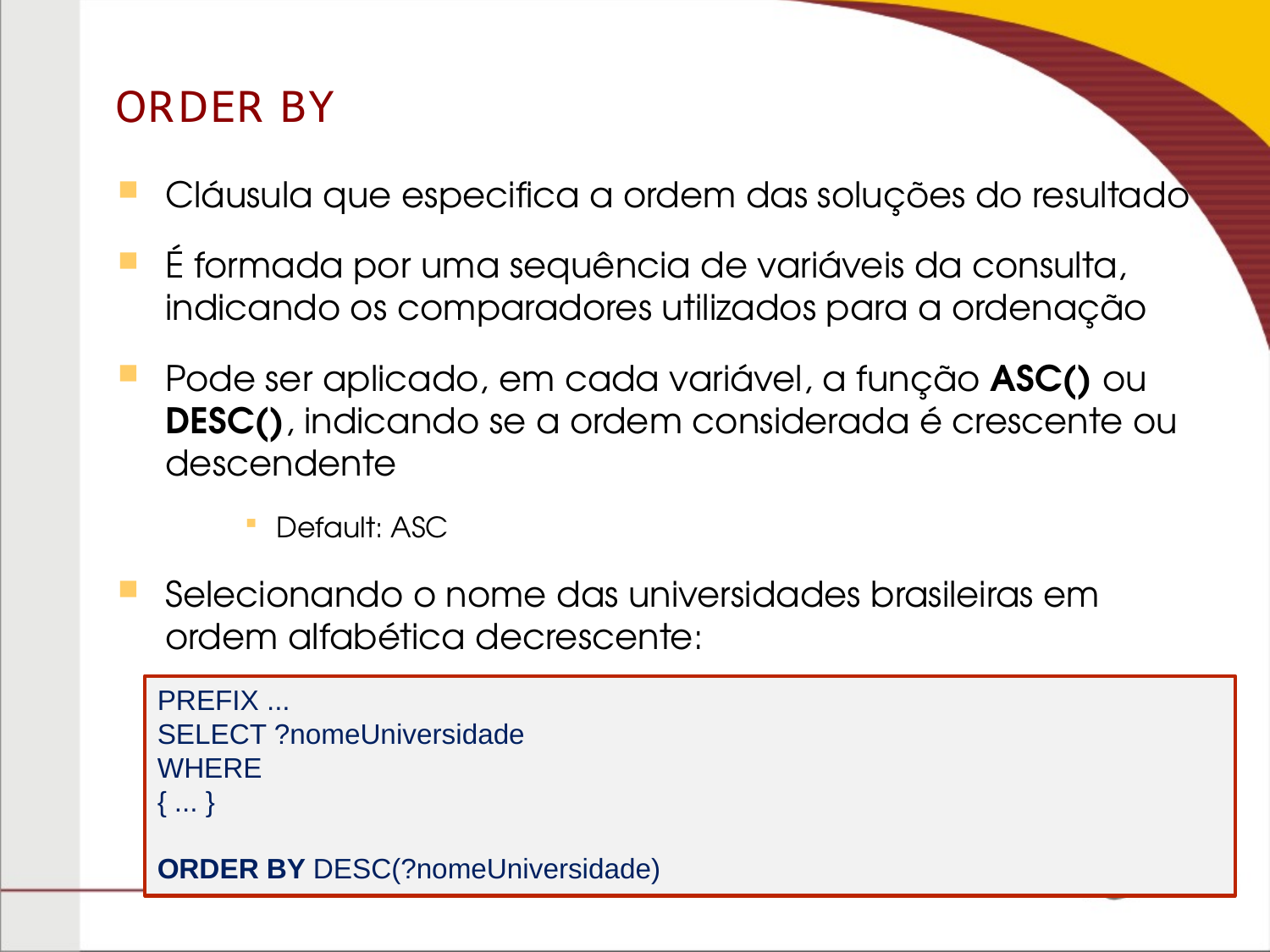

# ORDER BY
Cláusula que especifica a ordem das soluções do resultado
É formada por uma sequência de variáveis da consulta, indicando os comparadores utilizados para a ordenação
Pode ser aplicado, em cada variável, a função ASC() ou DESC(), indicando se a ordem considerada é crescente ou descendente
Default: ASC
Selecionando o nome das universidades brasileiras em ordem alfabética decrescente:

PREFIX ...
SELECT ?nomeUniversidade
WHERE
{ ... }

ORDER BY DESC(?nomeUniversidade)